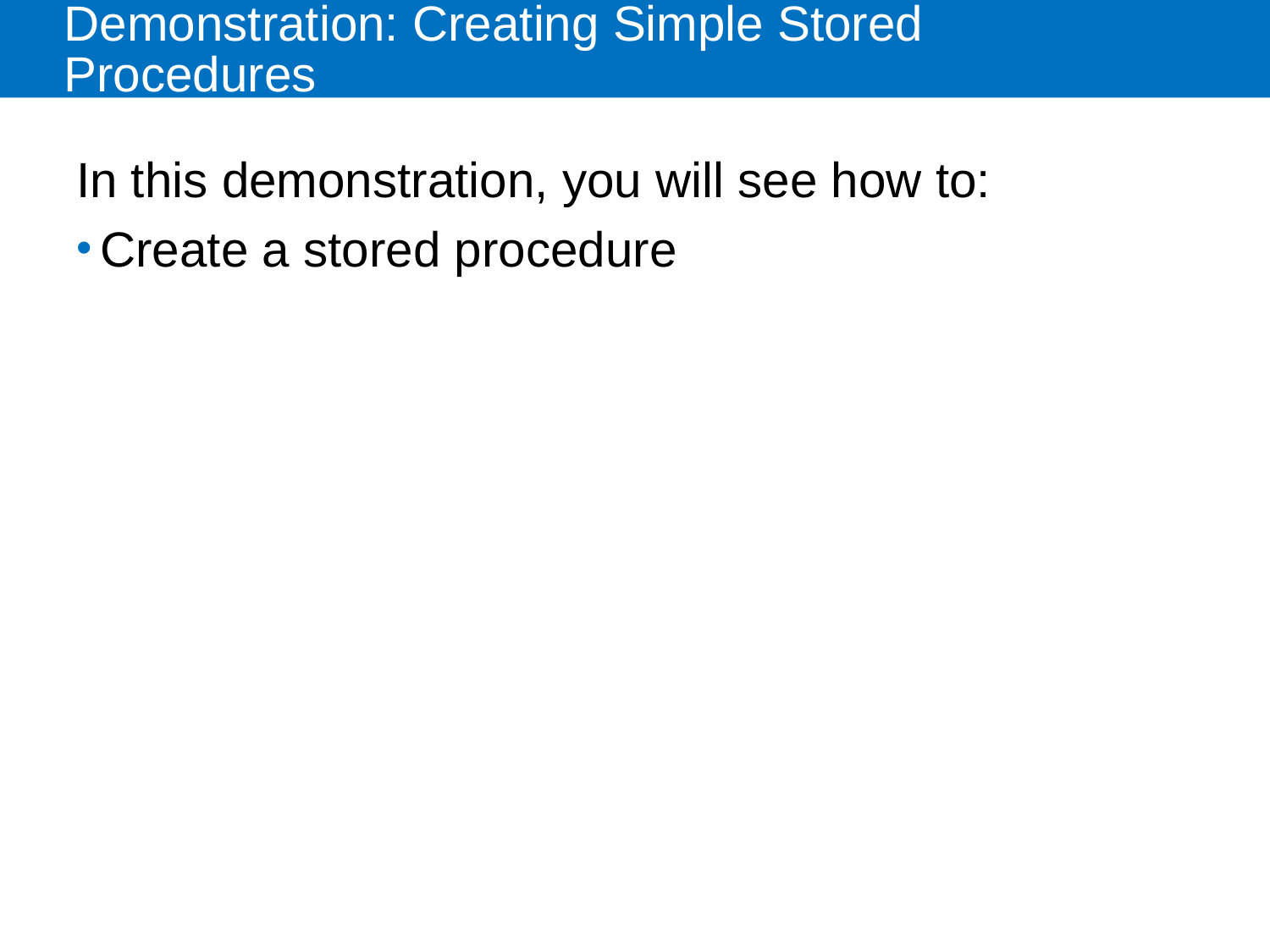

# Demonstration: Creating Simple Stored Procedures
In this demonstration, you will see how to:
Create a stored procedure